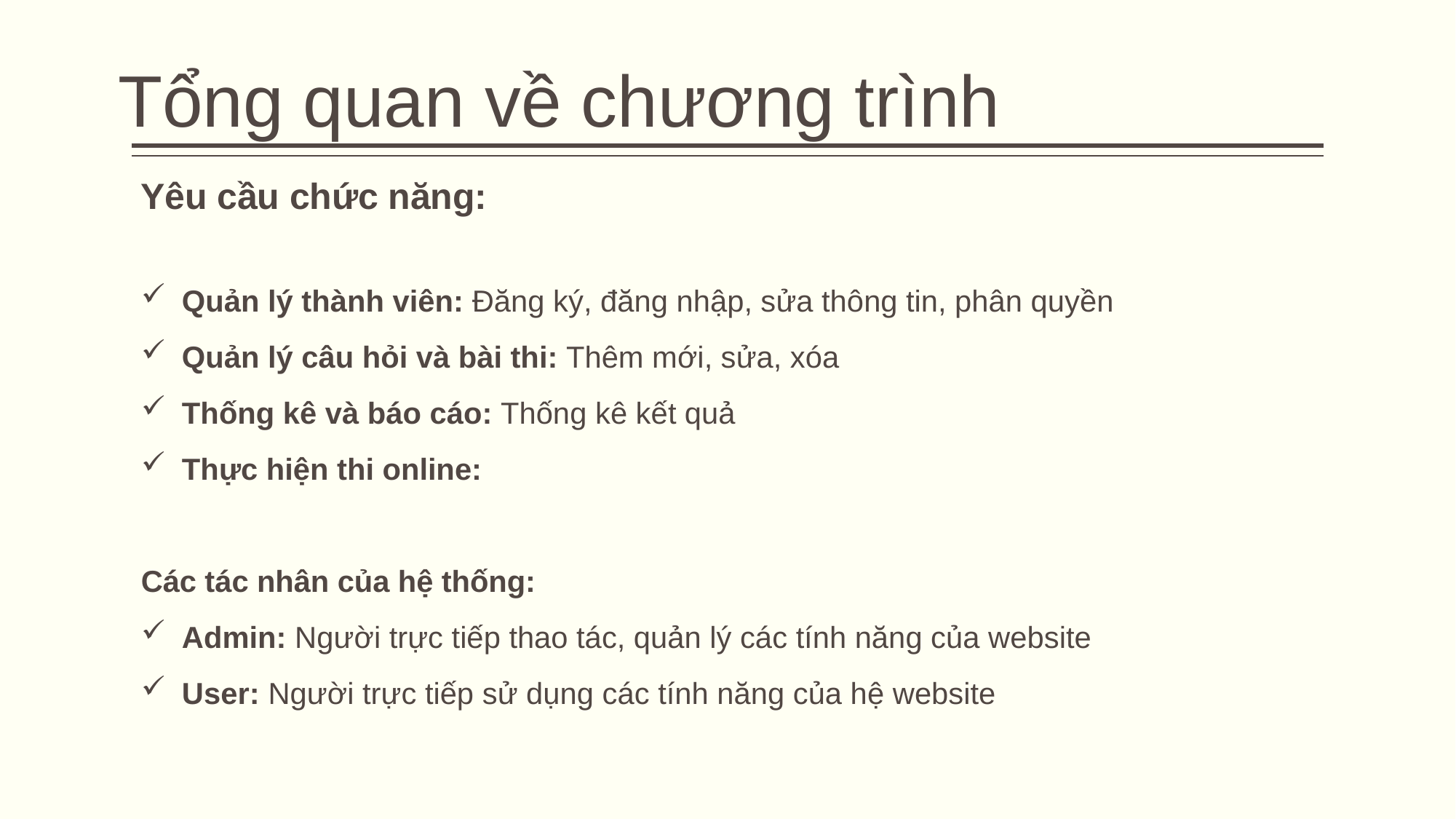

# Tổng quan về chương trình
Yêu cầu chức năng:

Quản lý thành viên: Đăng ký, đăng nhập, sửa thông tin, phân quyền
Quản lý câu hỏi và bài thi: Thêm mới, sửa, xóa
Thống kê và báo cáo: Thống kê kết quả
Thực hiện thi online:

Các tác nhân của hệ thống:
Admin: Người trực tiếp thao tác, quản lý các tính năng của website
User: Người trực tiếp sử dụng các tính năng của hệ website